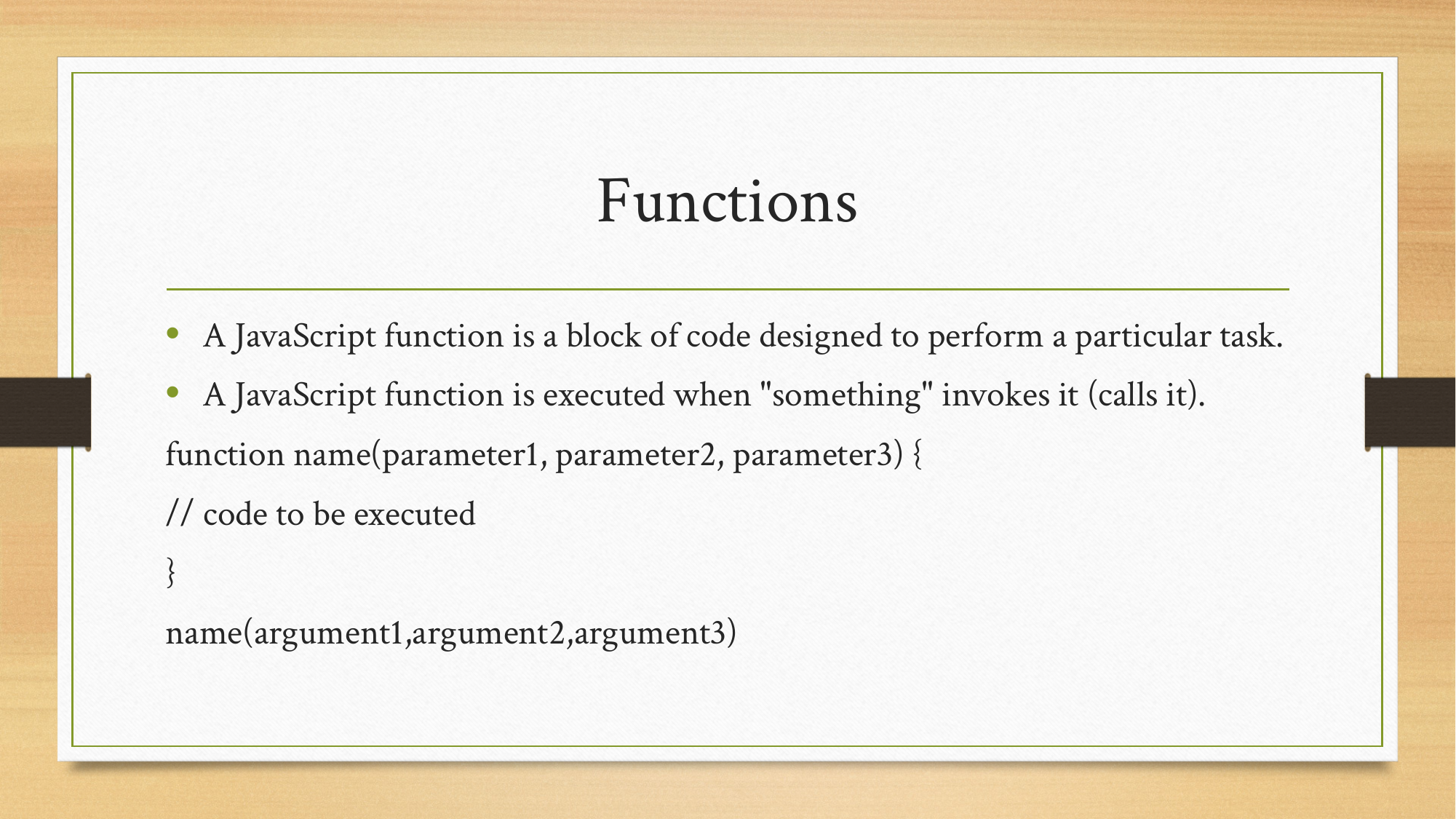

# Functions
A JavaScript function is a block of code designed to perform a particular task.
A JavaScript function is executed when "something" invokes it (calls it).
function name(parameter1, parameter2, parameter3) {
// code to be executed
}
name(argument1,argument2,argument3)